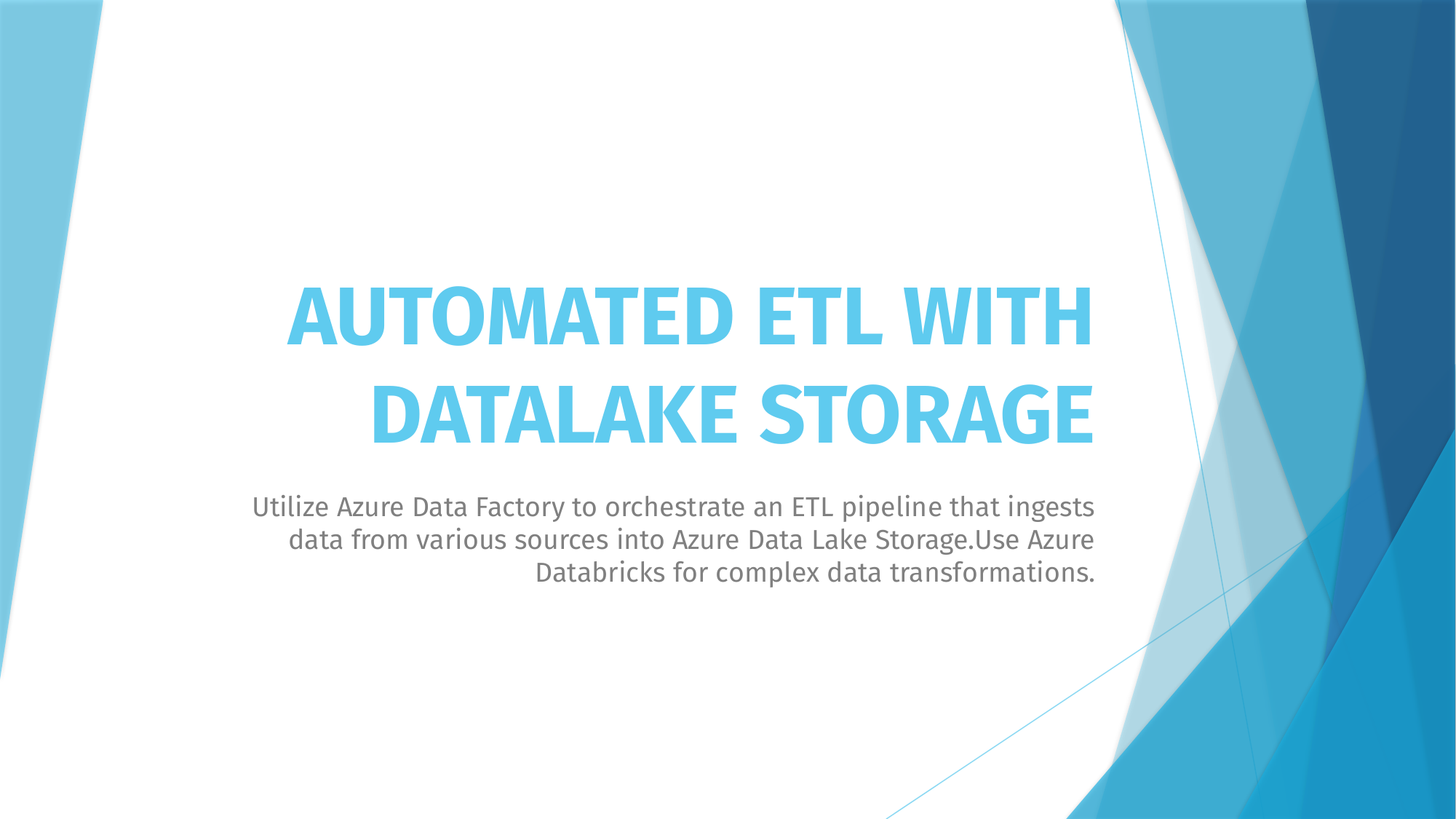

# AUTOMATED ETL WITH DATALAKE STORAGE
Utilize Azure Data Factory to orchestrate an ETL pipeline that ingests data from various sources into Azure Data Lake Storage.Use Azure Databricks for complex data transformations.